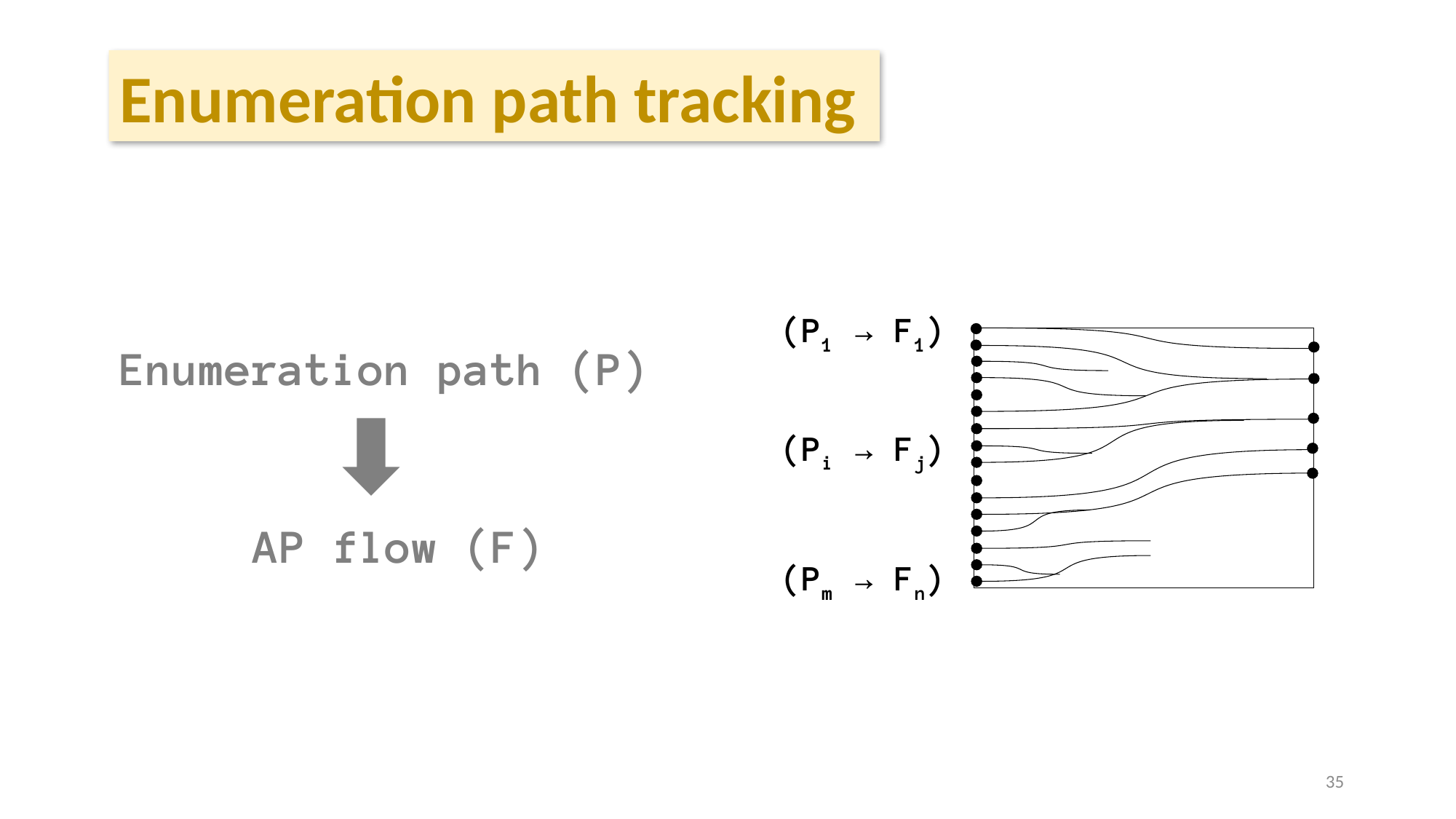

Enumeration path tracking

(P1 → F1)

Enumeration path (P)

(Pi → Fj)
AP flow (F)
(Pm → Fn)
35